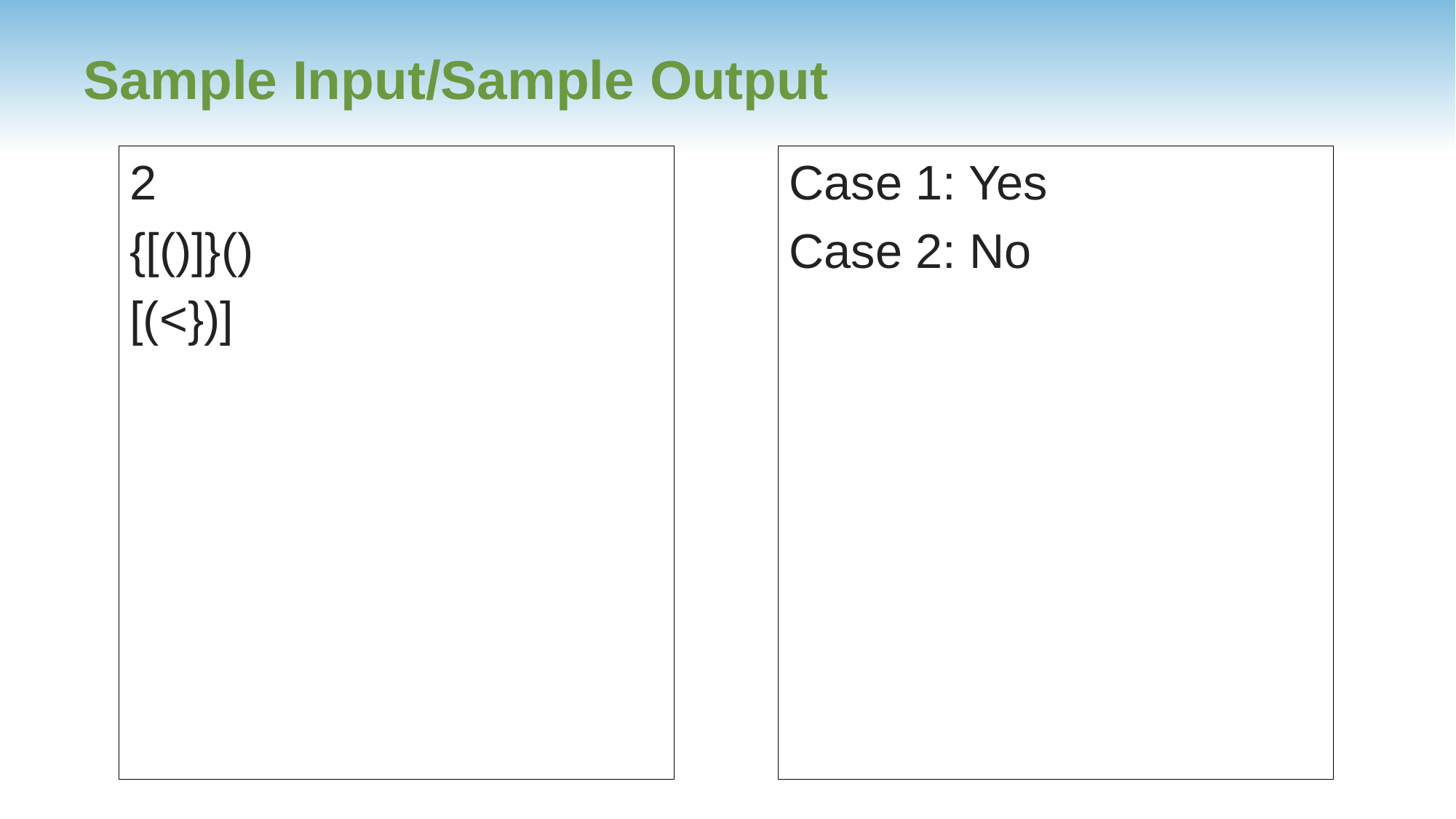

# Sample Input/Sample Output
2
{[()]}()
[(<})]
Case 1: Yes
Case 2: No